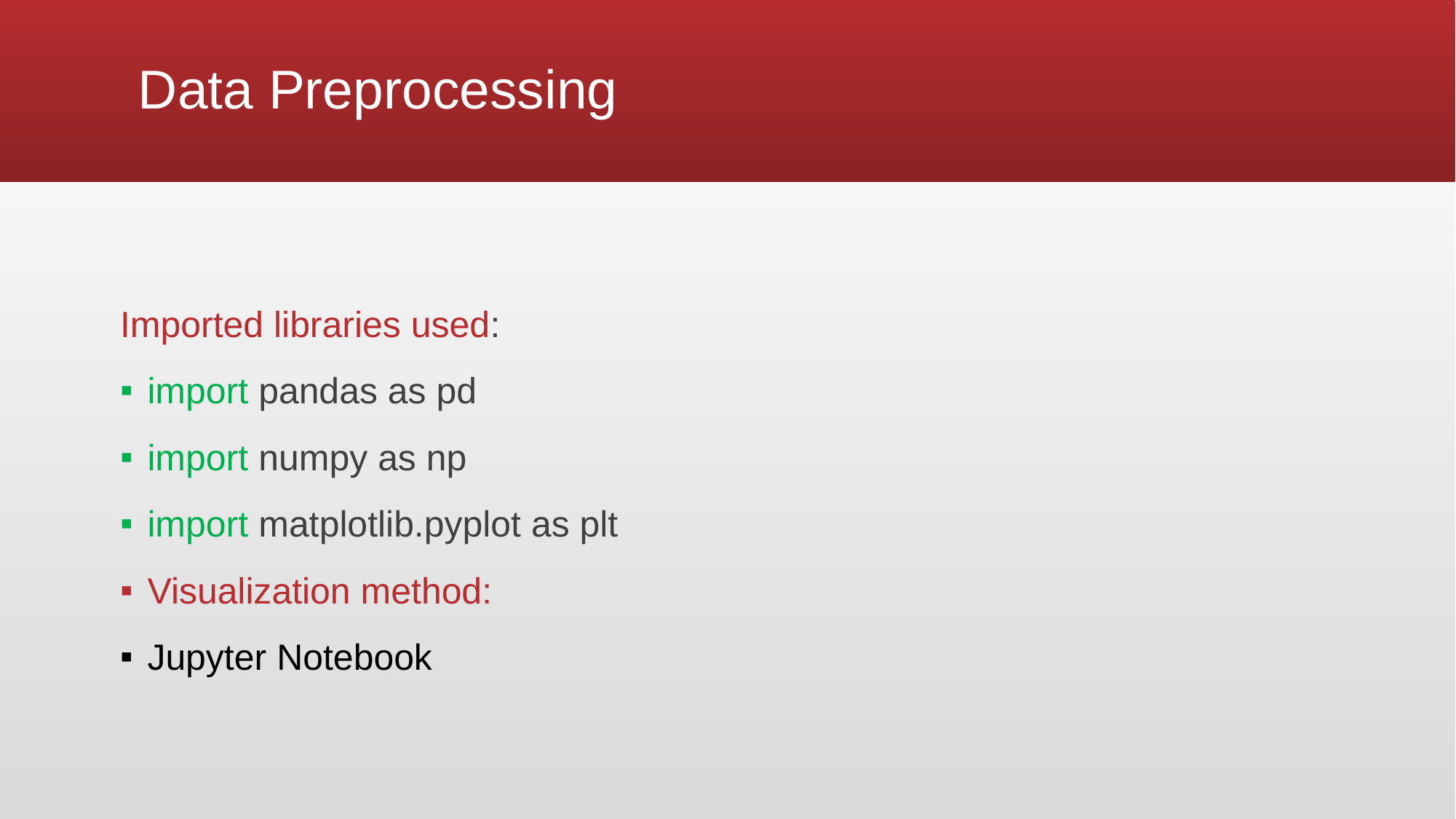

# Data Preprocessing
Imported libraries used:
import pandas as pd
import numpy as np
import matplotlib.pyplot as plt
Visualization method:
Jupyter Notebook